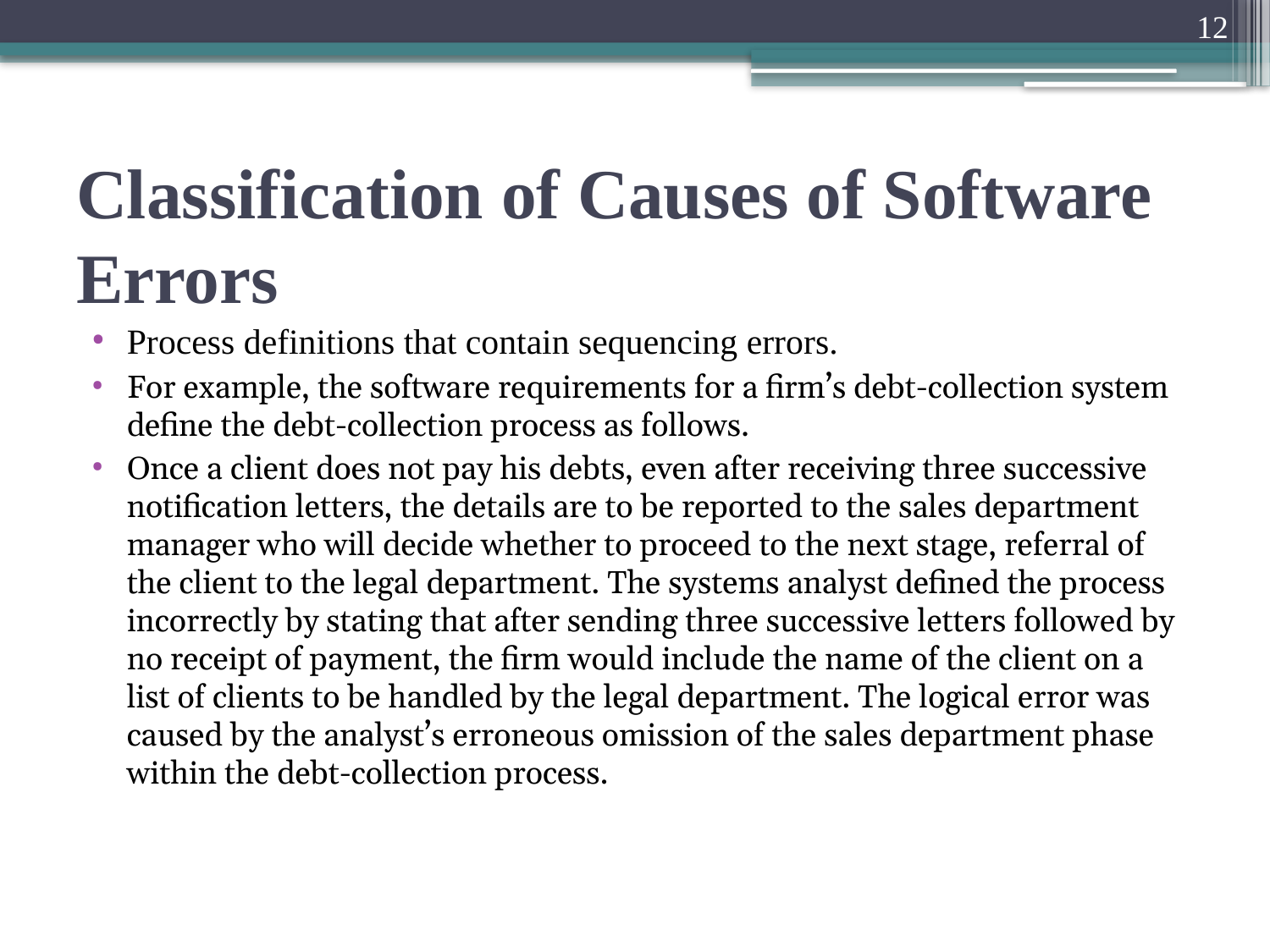

12
# Classification of Causes of Software Errors
Process definitions that contain sequencing errors.
For example, the software requirements for a firm’s debt-collection system define the debt-collection process as follows.
Once a client does not pay his debts, even after receiving three successive notification letters, the details are to be reported to the sales department manager who will decide whether to proceed to the next stage, referral of the client to the legal department. The systems analyst defined the process incorrectly by stating that after sending three successive letters followed by no receipt of payment, the firm would include the name of the client on a list of clients to be handled by the legal department. The logical error was caused by the analyst’s erroneous omission of the sales department phase within the debt-collection process.